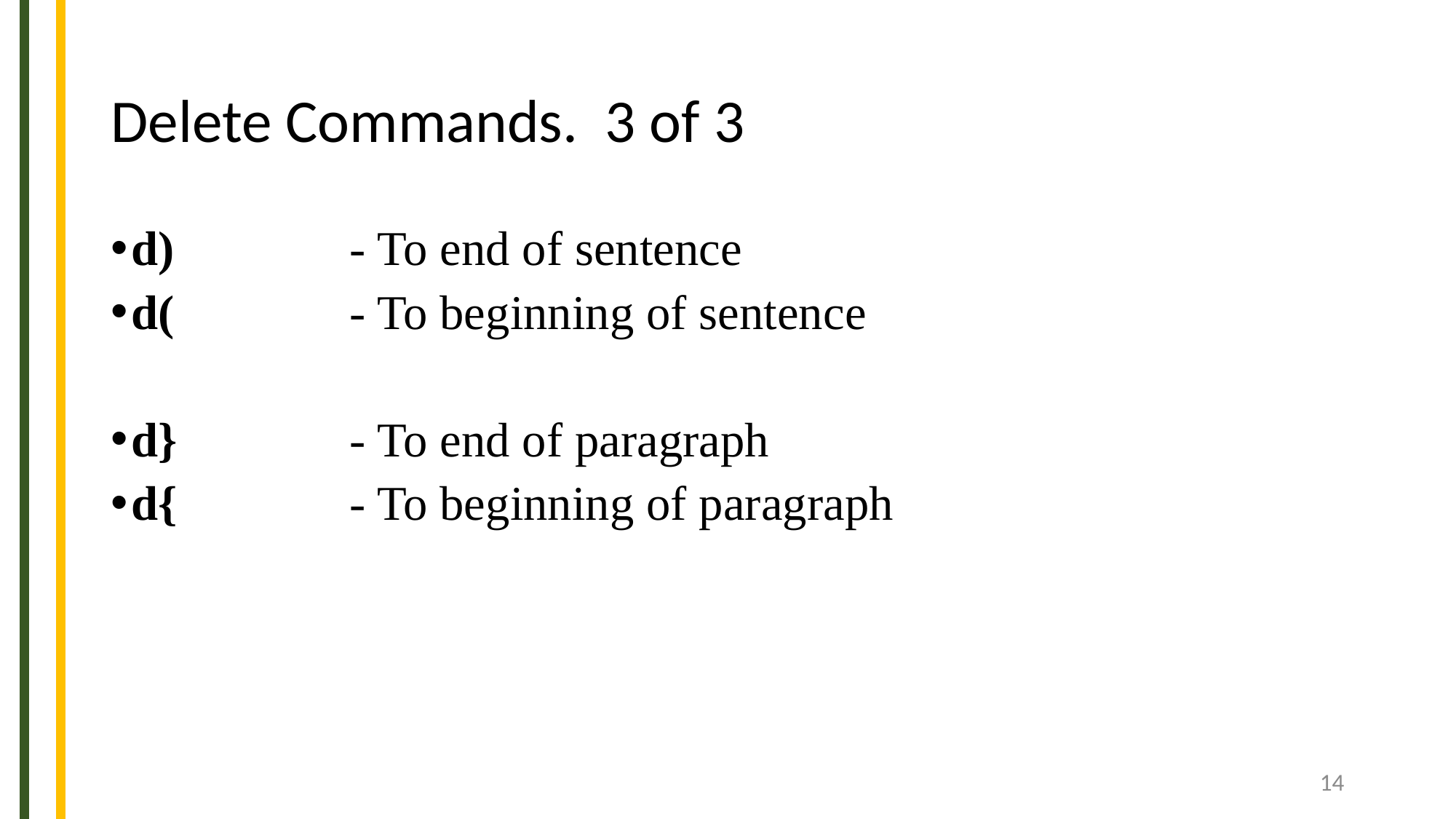

# Delete Commands.  3 of 3
d) 		- To end of sentence
d( 		- To beginning of sentence

d}       	- To end of paragraph
d{      	- To beginning of paragraph

14